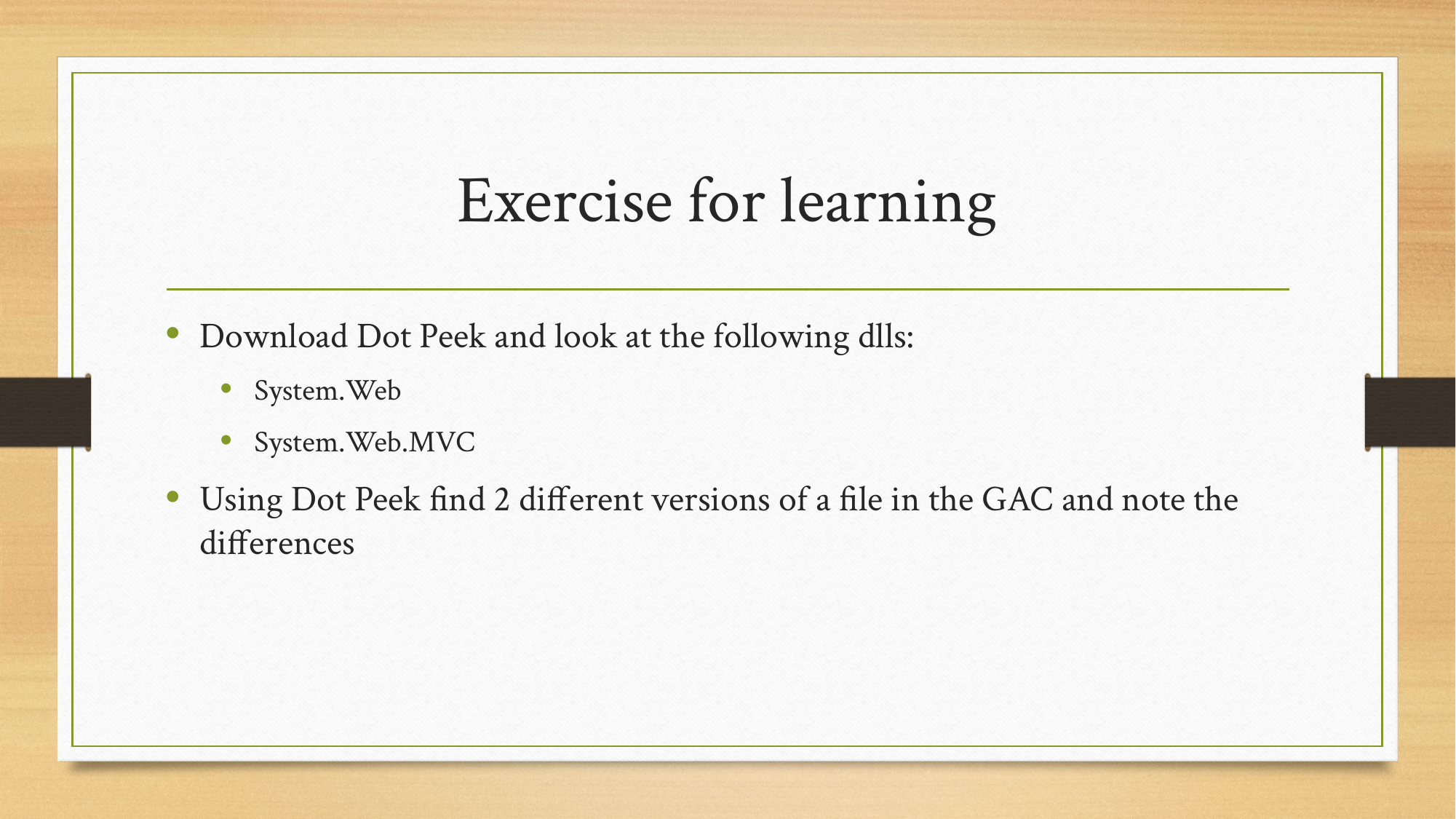

# Exercise for learning
Download Dot Peek and look at the following dlls:
System.Web
System.Web.MVC
Using Dot Peek find 2 different versions of a file in the GAC and note the differences